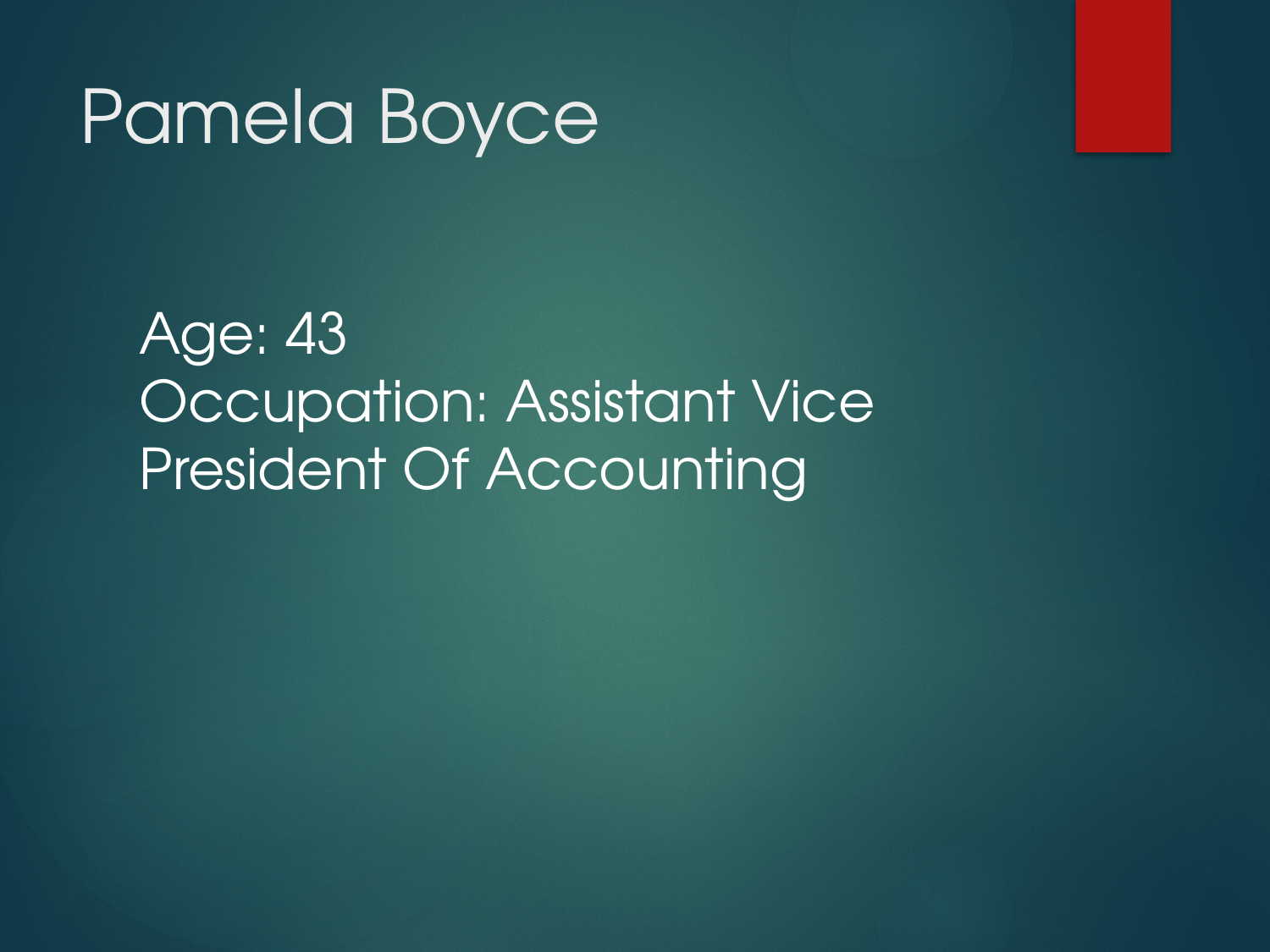

# Pamela Boyce

Age: 43
Occupation: Assistant Vice President Of Accounting